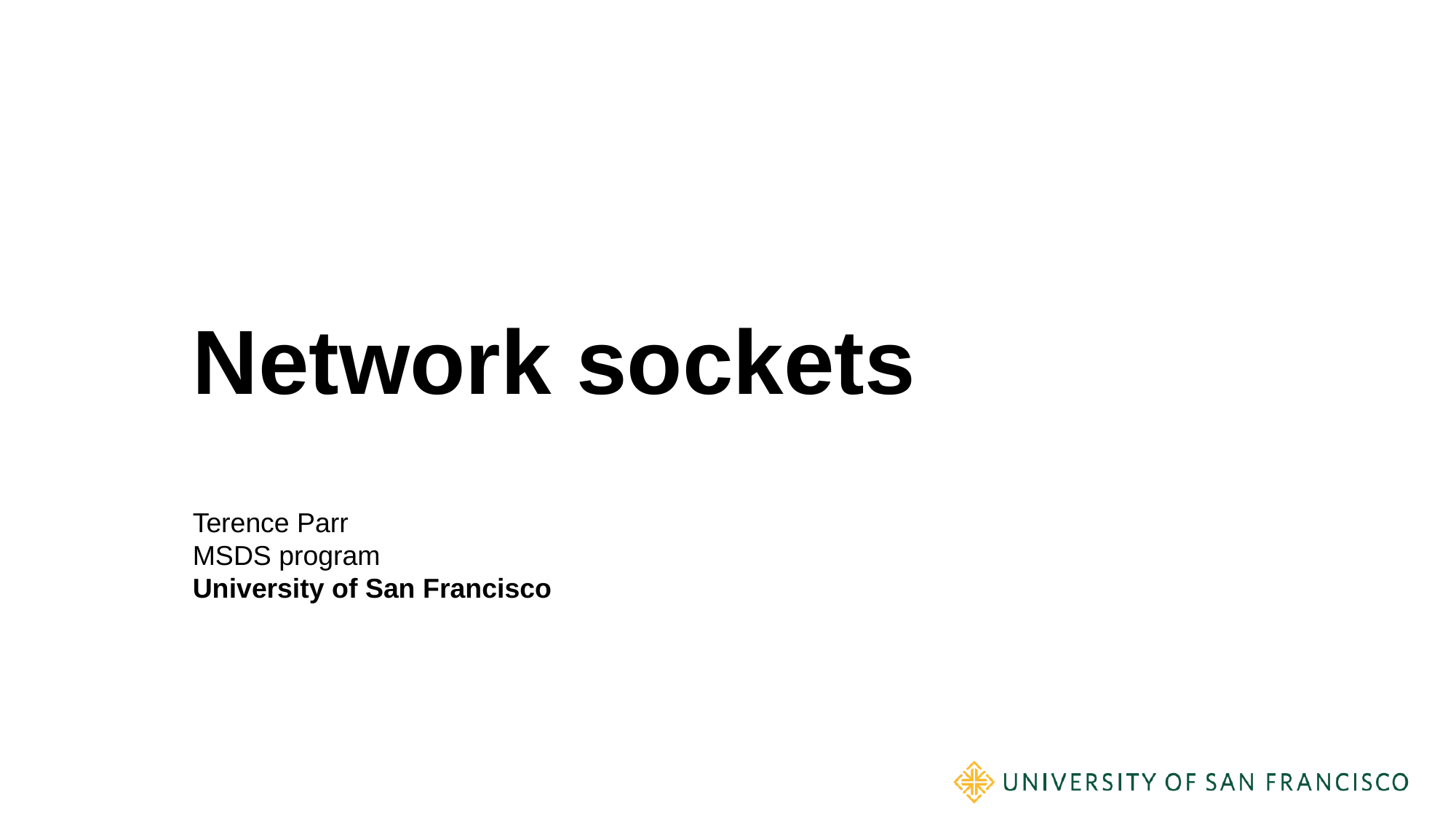

# Network sockets

Terence Parr
MSDS program
University of San Francisco